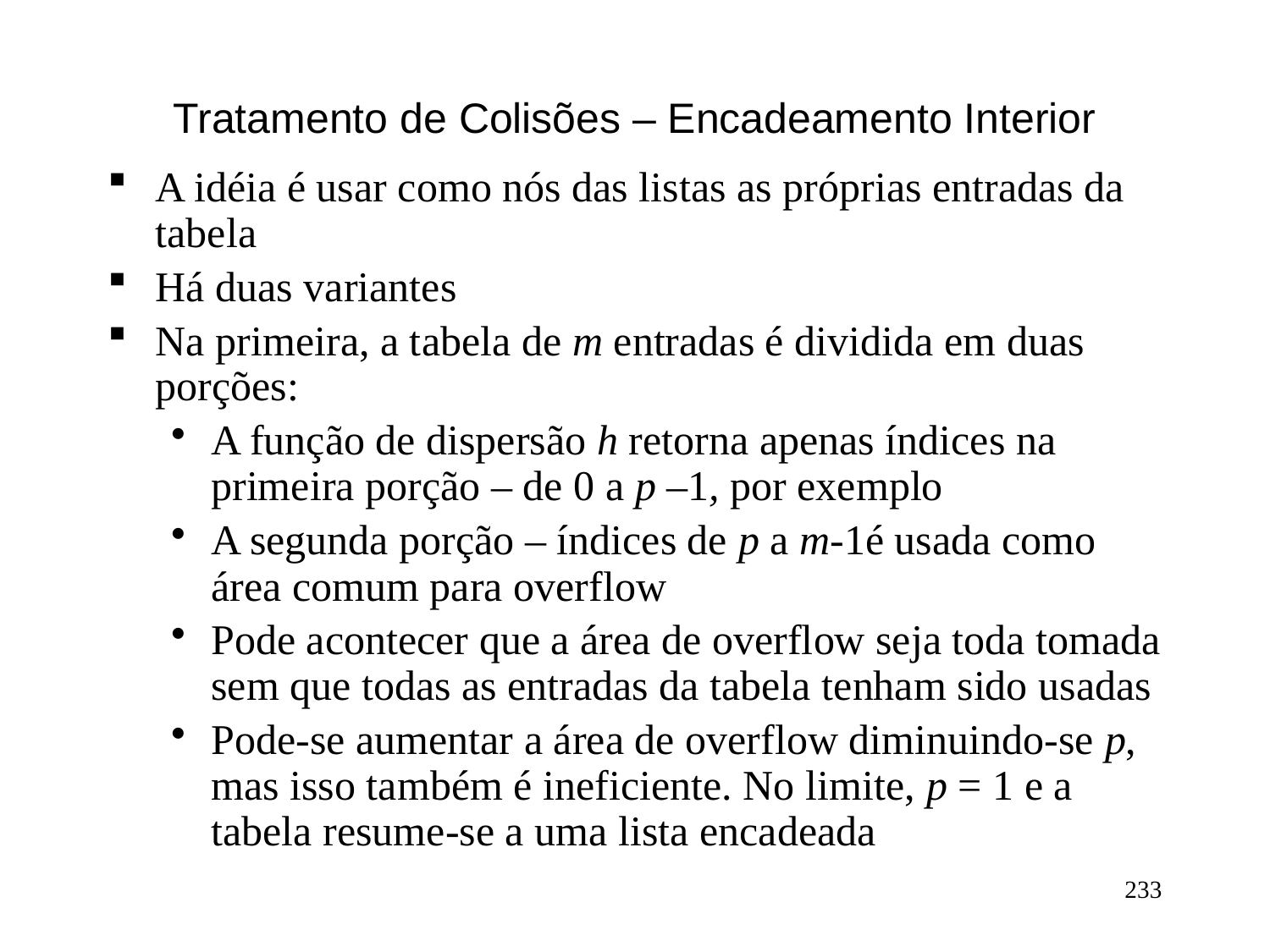

# Tratamento de Colisões – Encadeamento Interior
A idéia é usar como nós das listas as próprias entradas da tabela
Há duas variantes
Na primeira, a tabela de m entradas é dividida em duas porções:
A função de dispersão h retorna apenas índices na primeira porção – de 0 a p –1, por exemplo
A segunda porção – índices de p a m-1é usada como área comum para overflow
Pode acontecer que a área de overflow seja toda tomada sem que todas as entradas da tabela tenham sido usadas
Pode-se aumentar a área de overflow diminuindo-se p, mas isso também é ineficiente. No limite, p = 1 e a tabela resume-se a uma lista encadeada
233